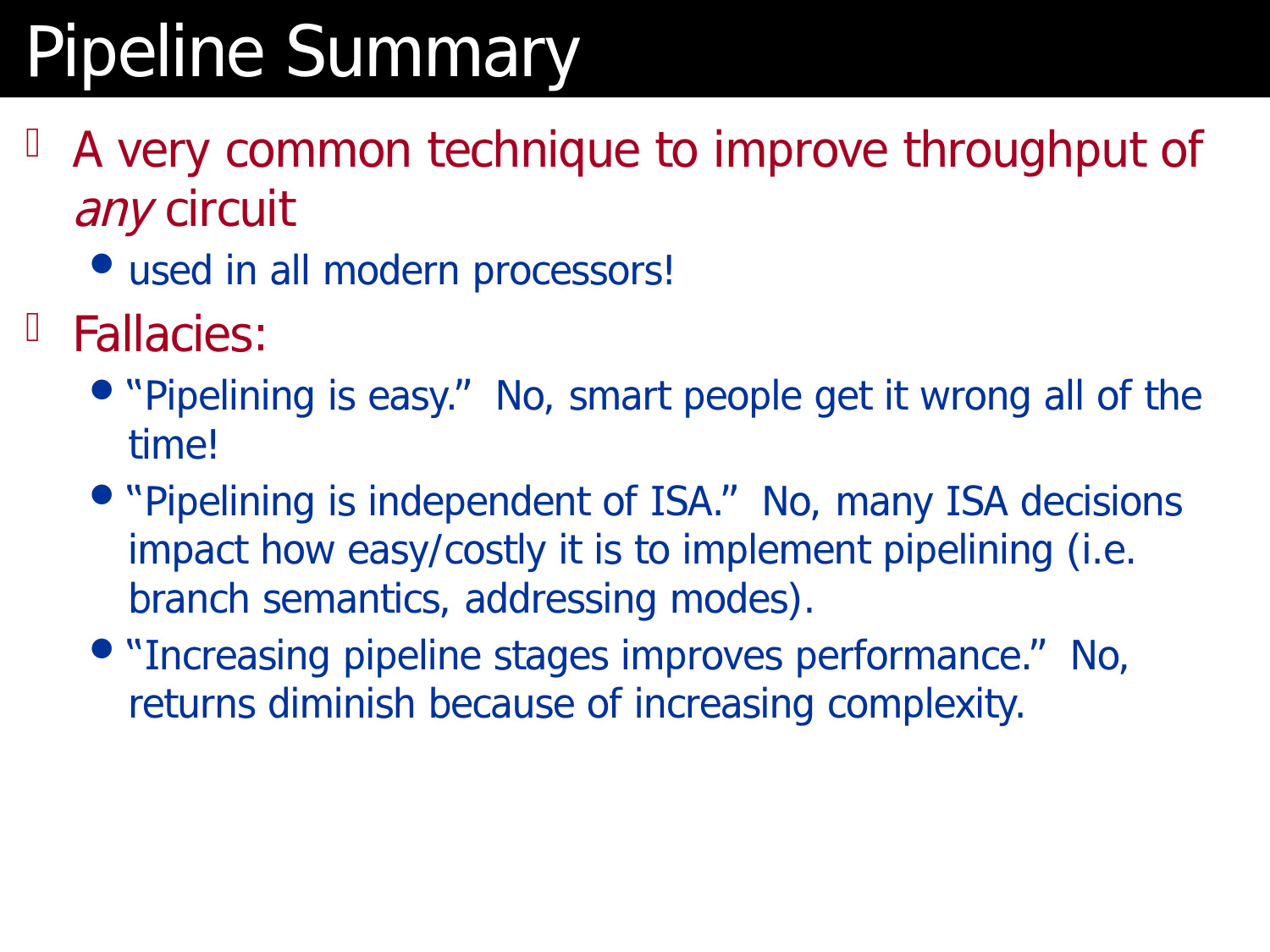

# Pipeline Summary
A very common technique to improve throughput of any circuit
used in all modern processors!
Fallacies:
“Pipelining is easy.”  No, smart people get it wrong all of the time!
“Pipelining is independent of ISA.”  No, many ISA decisions impact how easy/costly it is to implement pipelining (i.e. branch semantics, addressing modes).
“Increasing pipeline stages improves performance.”  No, returns diminish because of increasing complexity.